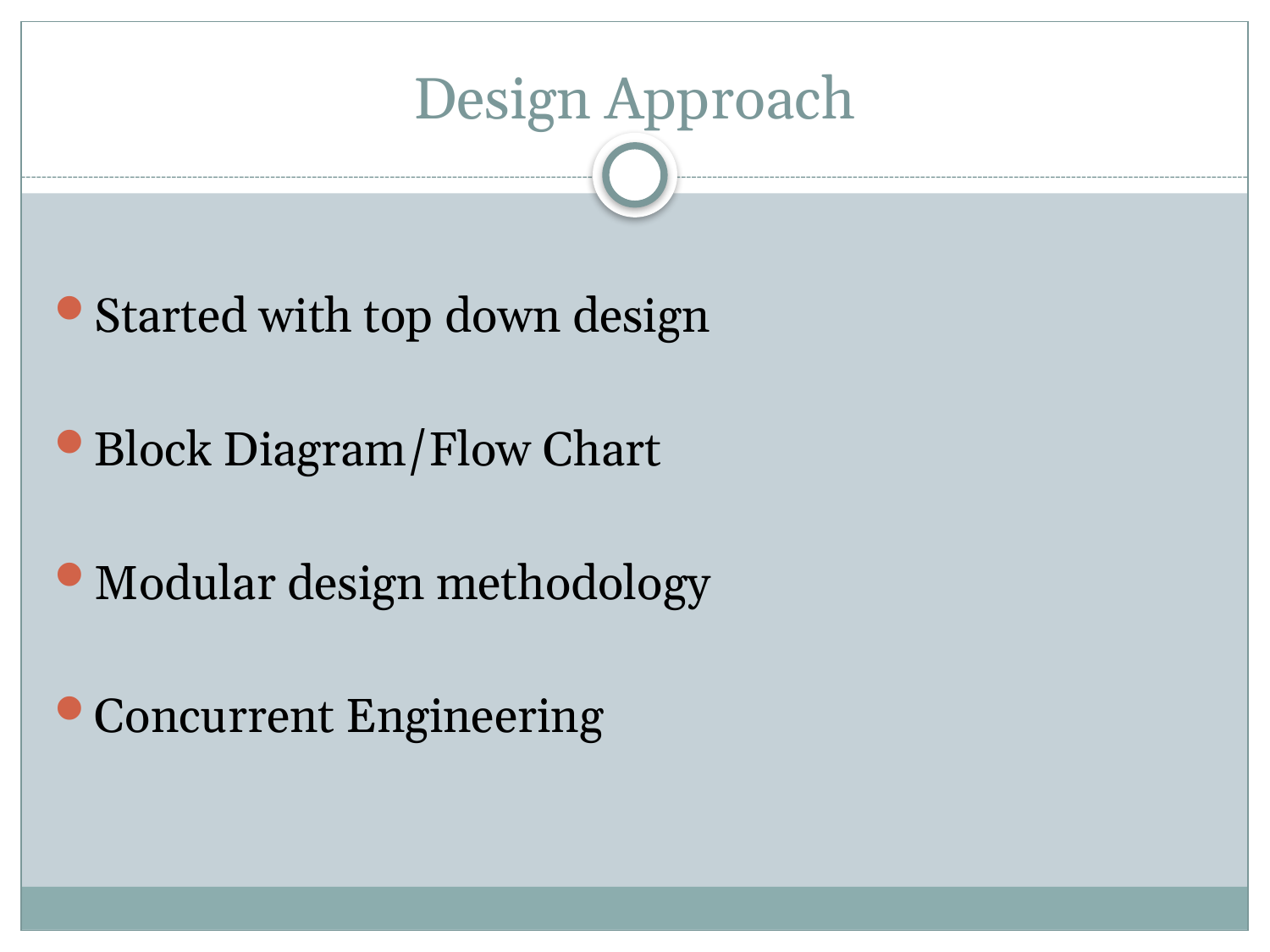

# Design Approach

Started with top down design

Block Diagram/Flow Chart

Modular design methodology

Concurrent Engineering